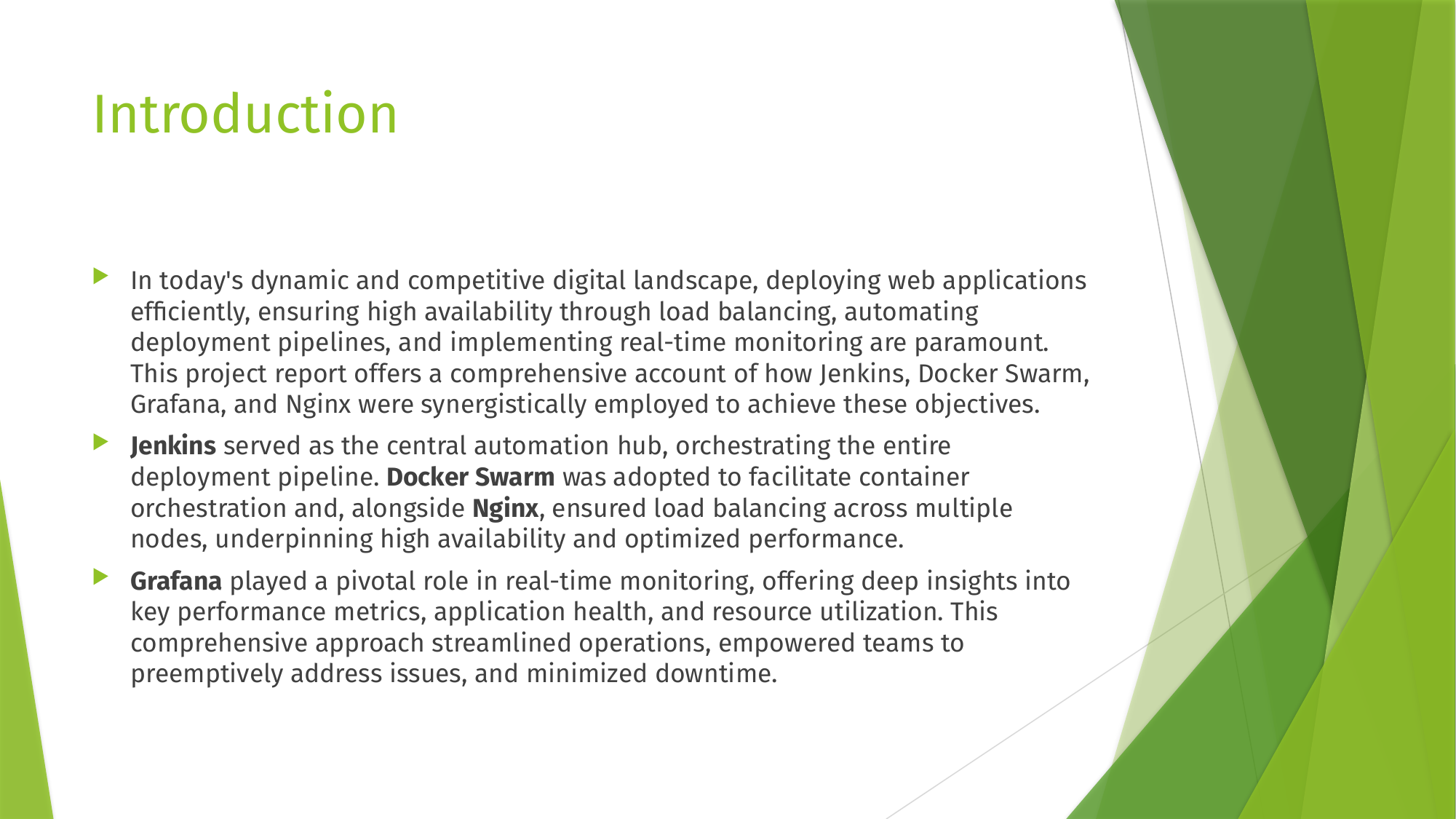

# Introduction
In today's dynamic and competitive digital landscape, deploying web applications efficiently, ensuring high availability through load balancing, automating deployment pipelines, and implementing real-time monitoring are paramount. This project report offers a comprehensive account of how Jenkins, Docker Swarm, Grafana, and Nginx were synergistically employed to achieve these objectives.
Jenkins served as the central automation hub, orchestrating the entire deployment pipeline. Docker Swarm was adopted to facilitate container orchestration and, alongside Nginx, ensured load balancing across multiple nodes, underpinning high availability and optimized performance.
Grafana played a pivotal role in real-time monitoring, offering deep insights into key performance metrics, application health, and resource utilization. This comprehensive approach streamlined operations, empowered teams to preemptively address issues, and minimized downtime.